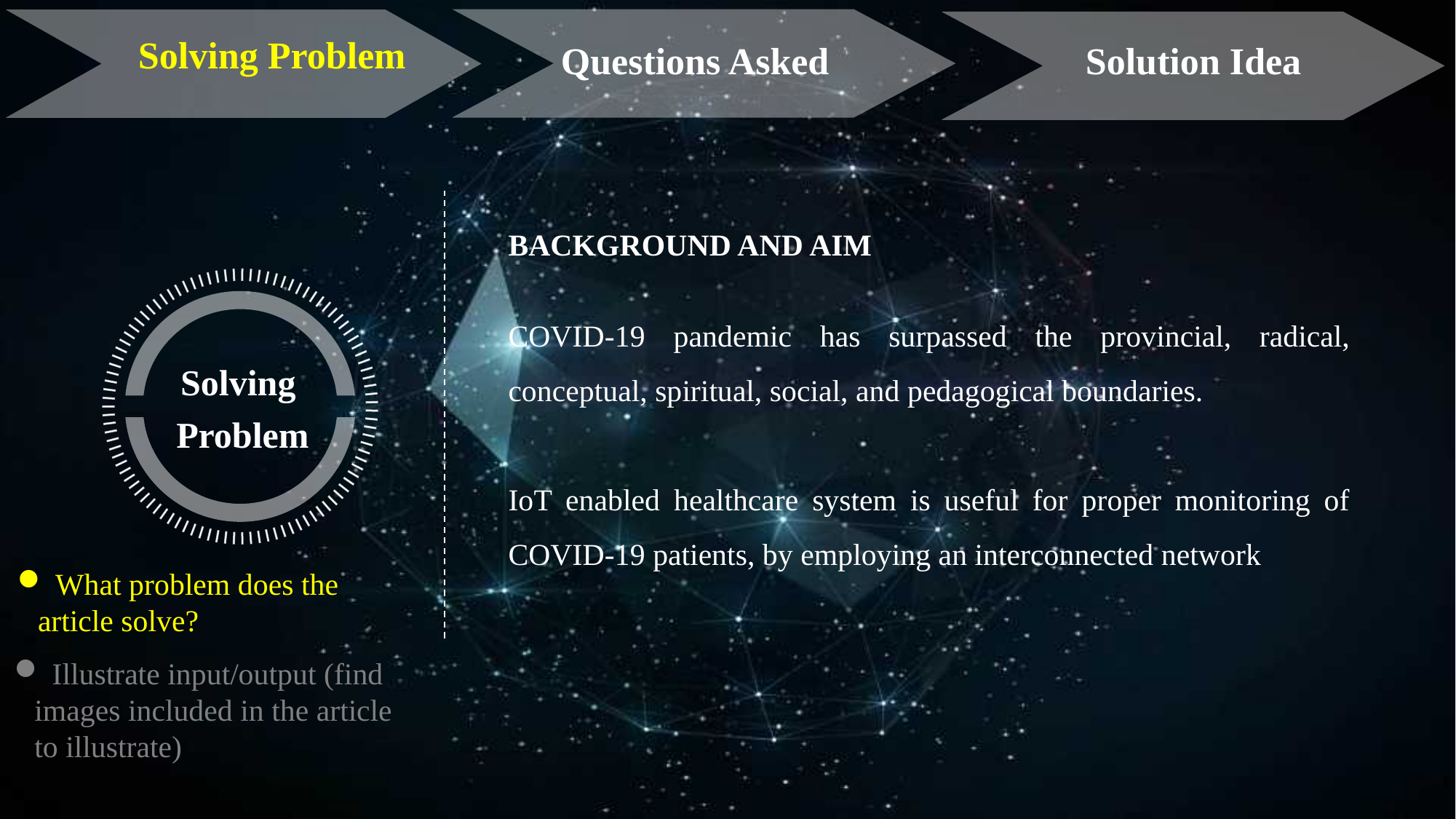

Questions Asked

Solving Problem

Solution Idea
BACKGROUND AND AIM

COVID-19 pandemic has surpassed the provincial, radical, conceptual, spiritual, social, and pedagogical boundaries.

IoT enabled healthcare system is useful for proper monitoring of COVID-19 patients, by employing an interconnected network

Solving
Problem
 What problem does the article solve?
 Illustrate input/output (find images included in the article to illustrate)